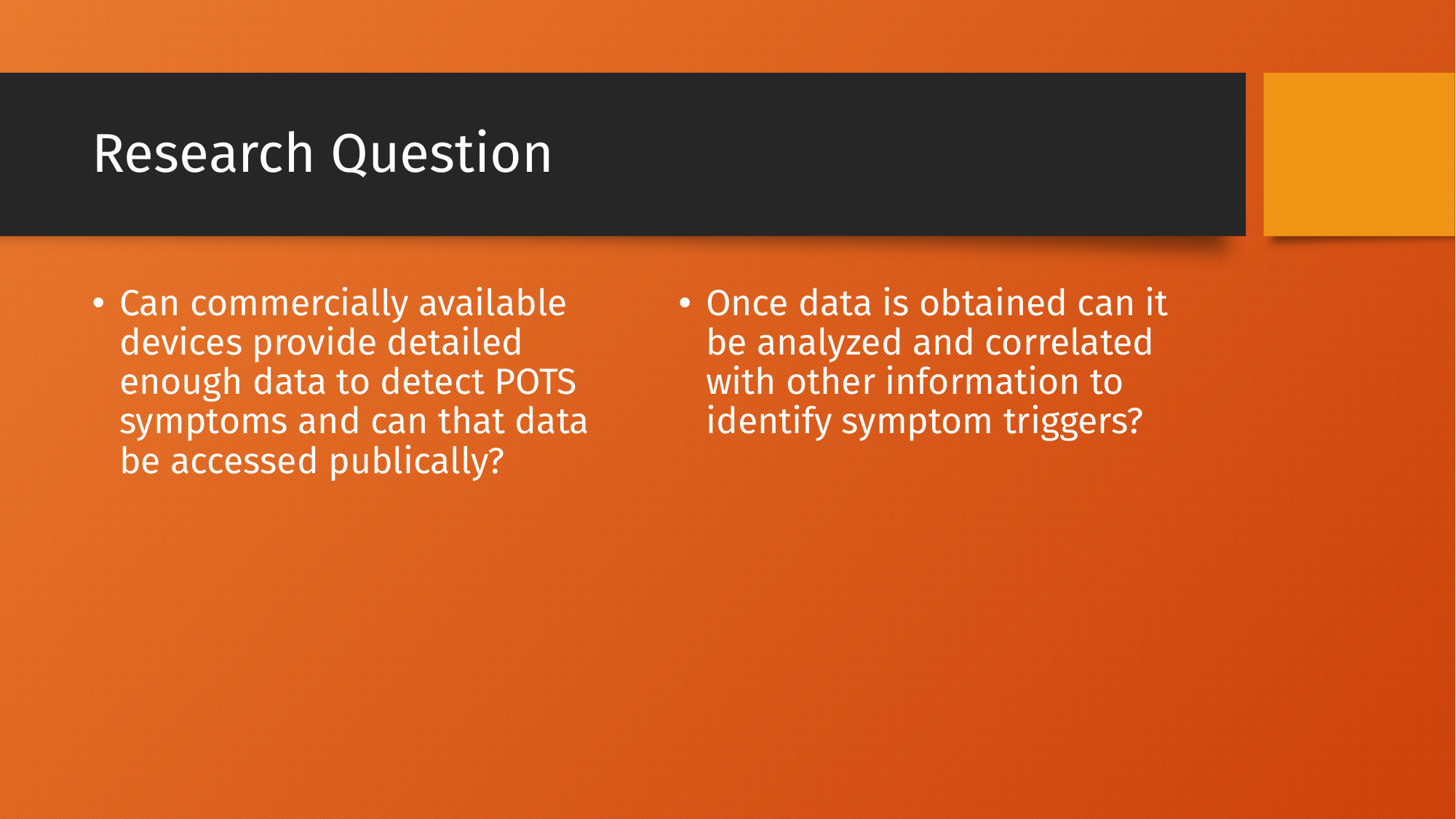

# Research Question
Can commercially available devices provide detailed enough data to detect POTS symptoms and can that data be accessed publically?
Once data is obtained can it be analyzed and correlated with other information to identify symptom triggers?